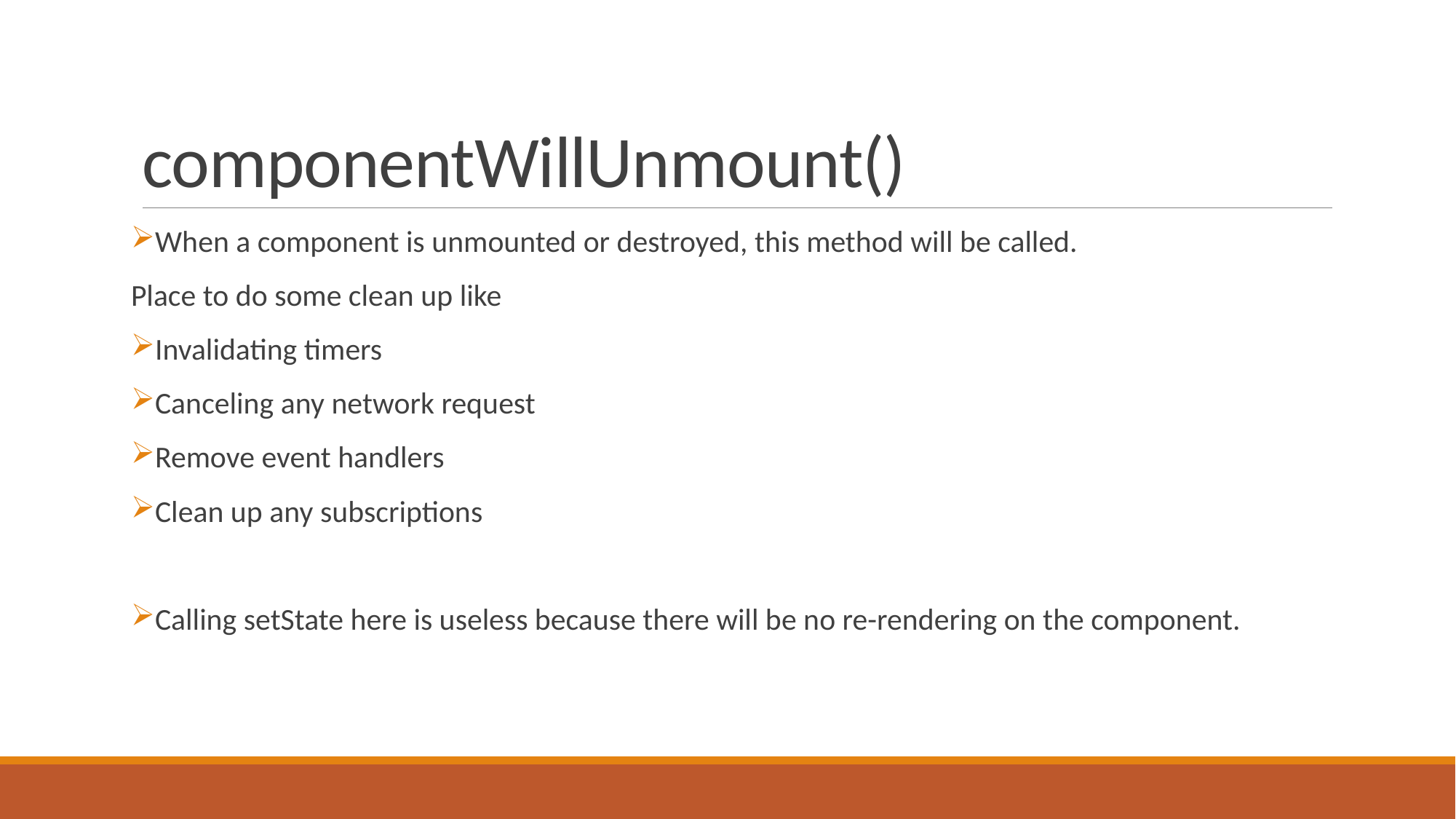

# componentWillUnmount()
When a component is unmounted or destroyed, this method will be called.
Place to do some clean up like
Invalidating timers
Canceling any network request
Remove event handlers
Clean up any subscriptions

Calling setState here is useless because there will be no re-rendering on the component.